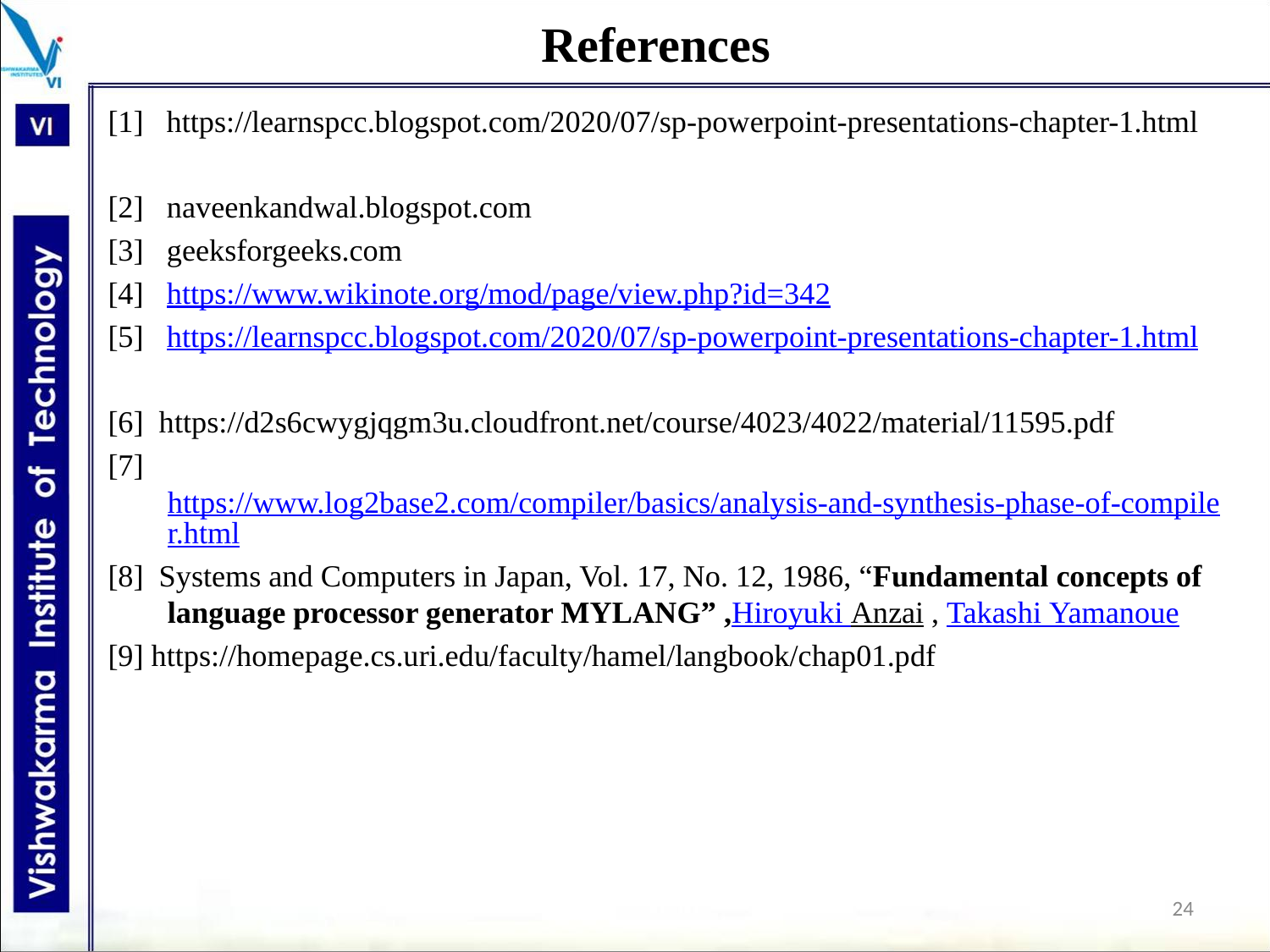

# References
[1]   https://learnspcc.blogspot.com/2020/07/sp-powerpoint-presentations-chapter-1.html

[2]   naveenkandwal.blogspot.com
[3]   geeksforgeeks.com
[4]   https://www.wikinote.org/mod/page/view.php?id=342
[5]   https://learnspcc.blogspot.com/2020/07/sp-powerpoint-presentations-chapter-1.html

[6]  https://d2s6cwygjqgm3u.cloudfront.net/course/4023/4022/material/11595.pdf
[7]   https://www.log2base2.com/compiler/basics/analysis-and-synthesis-phase-of-compiler.html
[8]  Systems and Computers in Japan, Vol. 17, No. 12, 1986, “Fundamental concepts of language processor generator MYLANG” ,Hiroyuki Anzai , Takashi Yamanoue
[9] https://homepage.cs.uri.edu/faculty/hamel/langbook/chap01.pdf

24